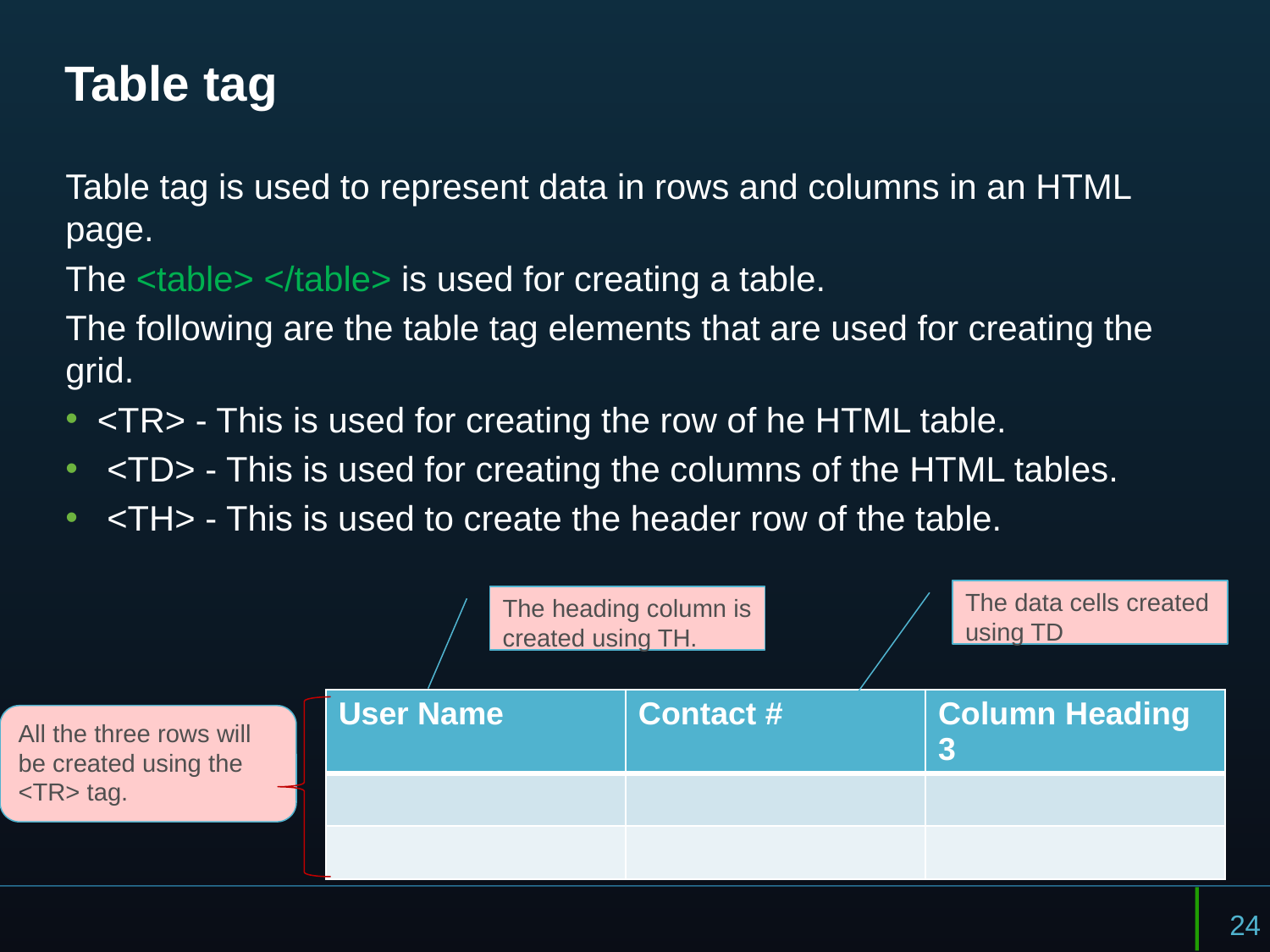

# Table tag
Table tag is used to represent data in rows and columns in an HTML page.
The <table> </table> is used for creating a table.
The following are the table tag elements that are used for creating the grid.
<TR> - This is used for creating the row of he HTML table.
 <TD> - This is used for creating the columns of the HTML tables.
 <TH> - This is used to create the header row of the table.

The data cells created using TD
The heading column is created using TH.
| User Name | Contact # | Column Heading 3 |
| --- | --- | --- |
|  |  |  |
|  |  |  |

All the three rows will be created using the <TR> tag.
24